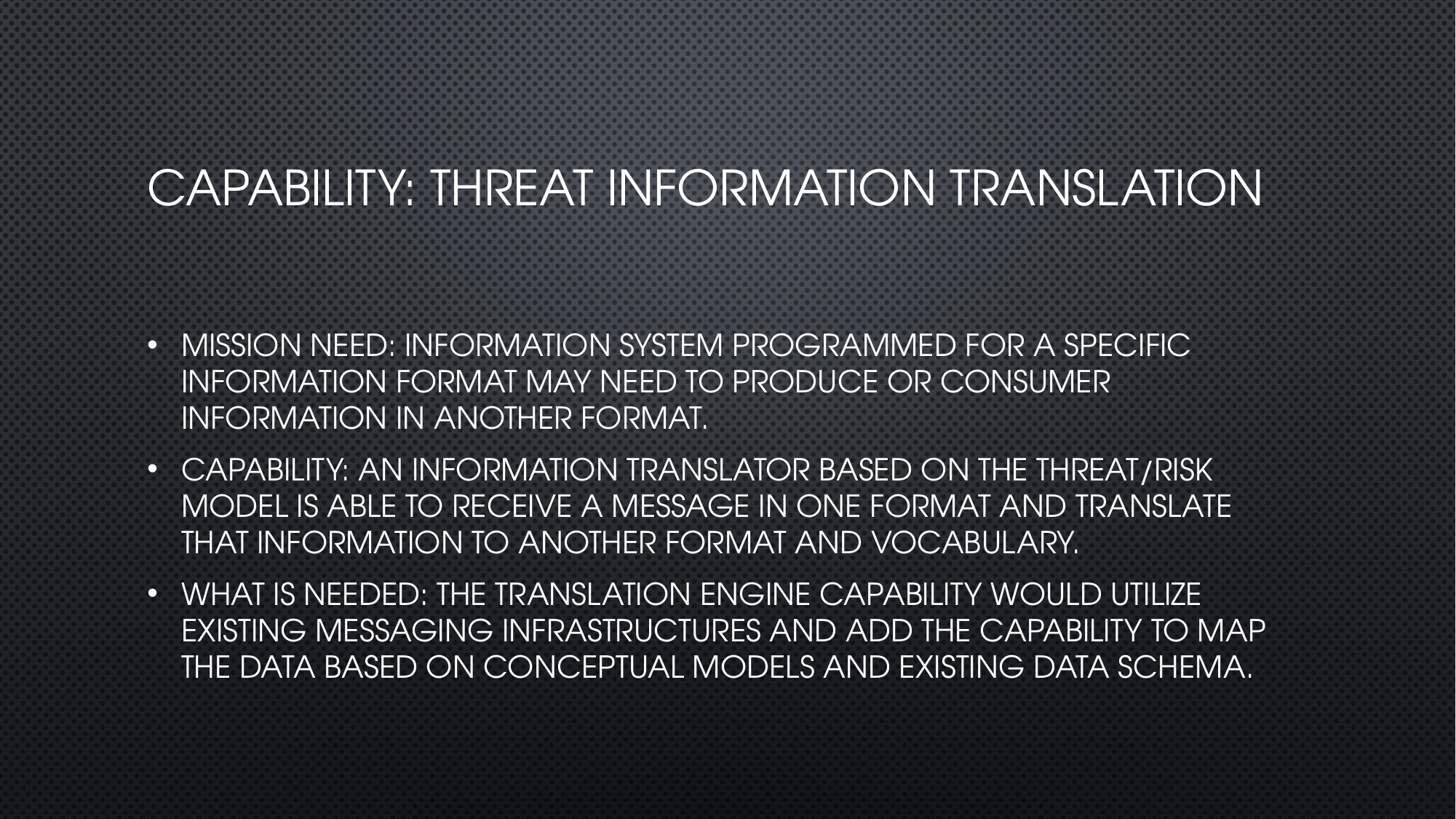

# Capability: Threat Information Translation
Mission Need: Information system programmed for a specific information format may need to produce or consumer information in another format.
Capability: An information translator based on the threat/risk model is able to receive a message in one format and translate that information to another format and vocabulary.
What is needed: The translation engine capability would utilize existing messaging infrastructures and add the capability to map the data based on conceptual models and existing data schema.